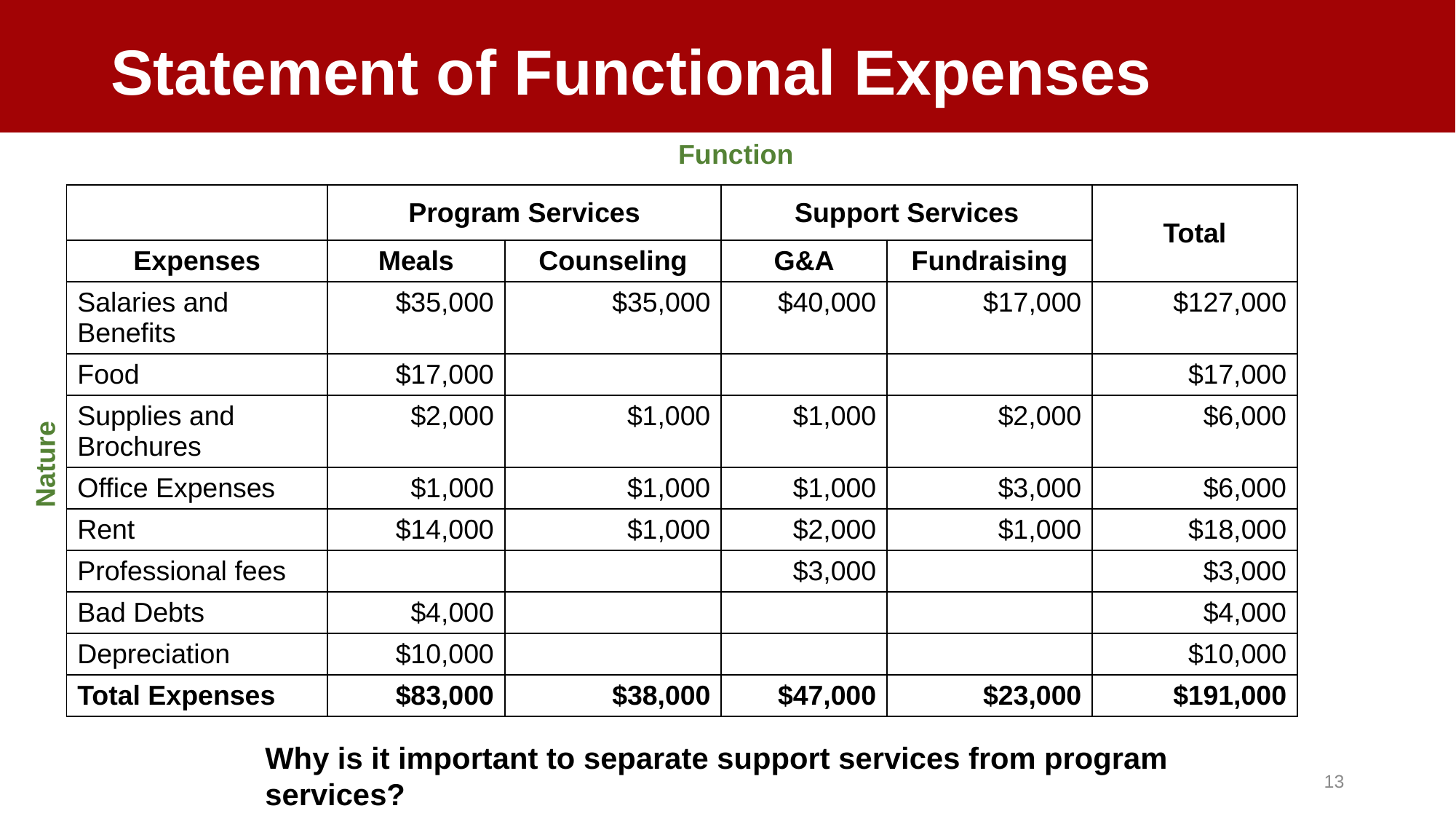

Statement of Functional Expenses
Function
|  | Program Services |  | Support Services |  | Total |
| --- | --- | --- | --- | --- | --- |
| Expenses | Meals | Counseling | G&A | Fundraising |  |
| Salaries and Benefits | $35,000 | $35,000 | $40,000 | $17,000 | $127,000 |
| Food | $17,000 |  |  |  | $17,000 |
| Supplies and Brochures | $2,000 | $1,000 | $1,000 | $2,000 | $6,000 |
| Office Expenses | $1,000 | $1,000 | $1,000 | $3,000 | $6,000 |
| Rent | $14,000 | $1,000 | $2,000 | $1,000 | $18,000 |
| Professional fees |  |  | $3,000 |  | $3,000 |
| Bad Debts | $4,000 |  |  |  | $4,000 |
| Depreciation | $10,000 |  |  |  | $10,000 |
| Total Expenses | $83,000 | $38,000 | $47,000 | $23,000 | $191,000 |
Nature
Why is it important to separate support services from program services?
13